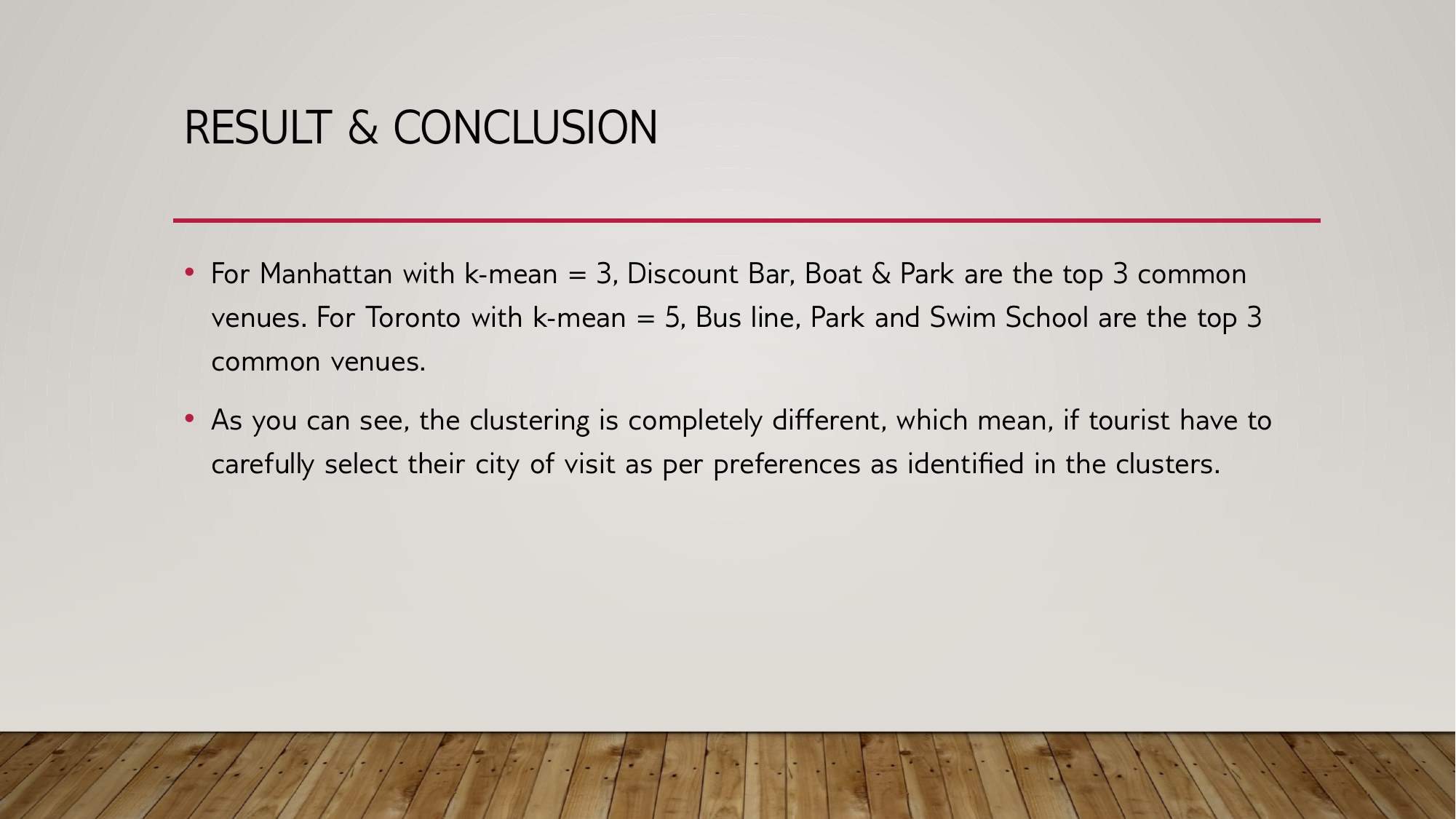

# Result & conclusion
For Manhattan with k-mean = 3, Discount Bar, Boat & Park are the top 3 common venues. For Toronto with k-mean = 5, Bus line, Park and Swim School are the top 3 common venues.
As you can see, the clustering is completely different, which mean, if tourist have to carefully select their city of visit as per preferences as identified in the clusters.